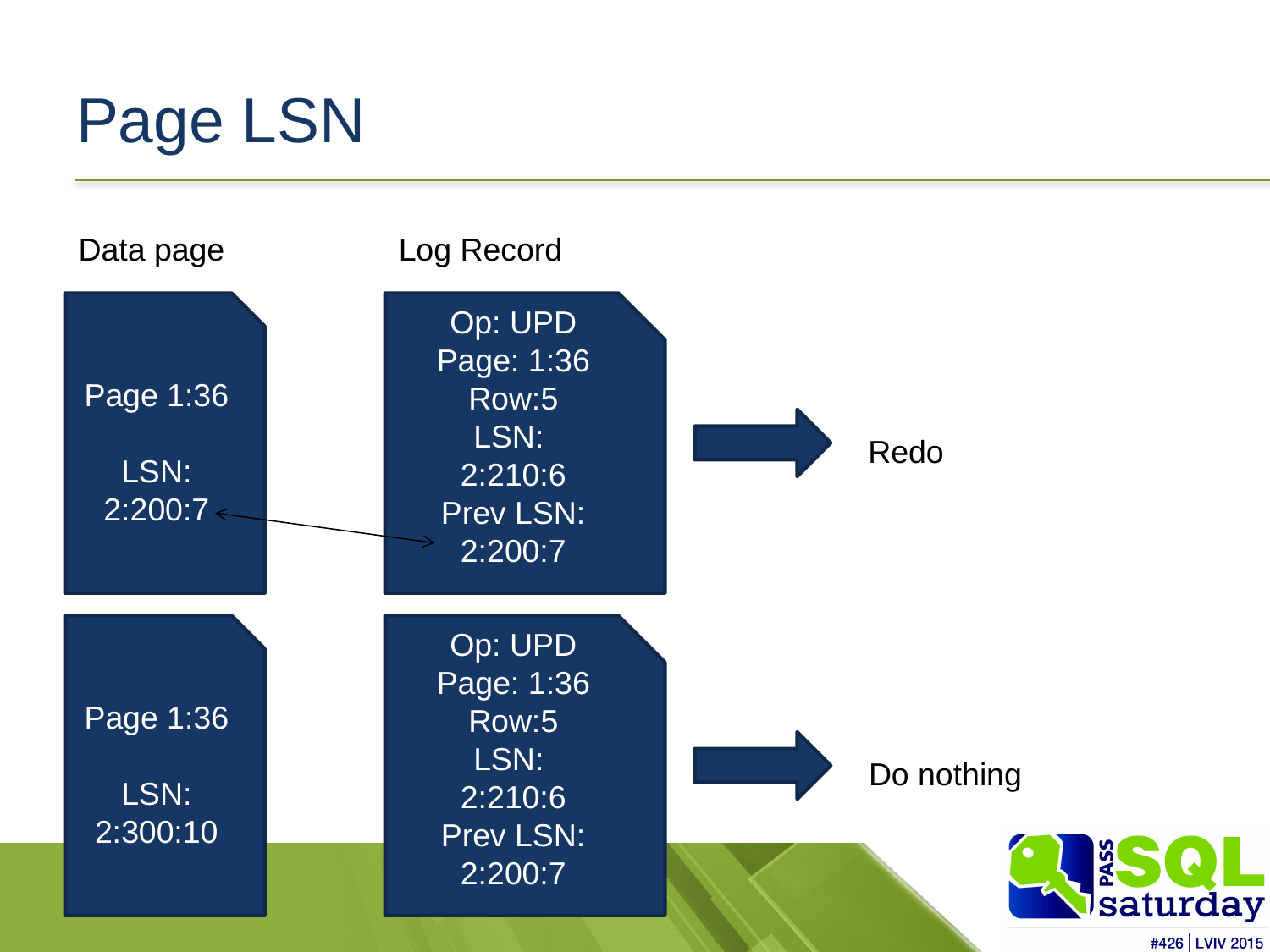

# Page LSN
Data page
Log Record
Page 1:36

LSN:
2:200:7
Op: UPD
Page: 1:36
Row:5
LSN:
2:210:6
Prev LSN:
2:200:7

Redo
Page 1:36

LSN:
2:300:10
Op: UPD
Page: 1:36
Row:5
LSN:
2:210:6
Prev LSN:
2:200:7

Do nothing